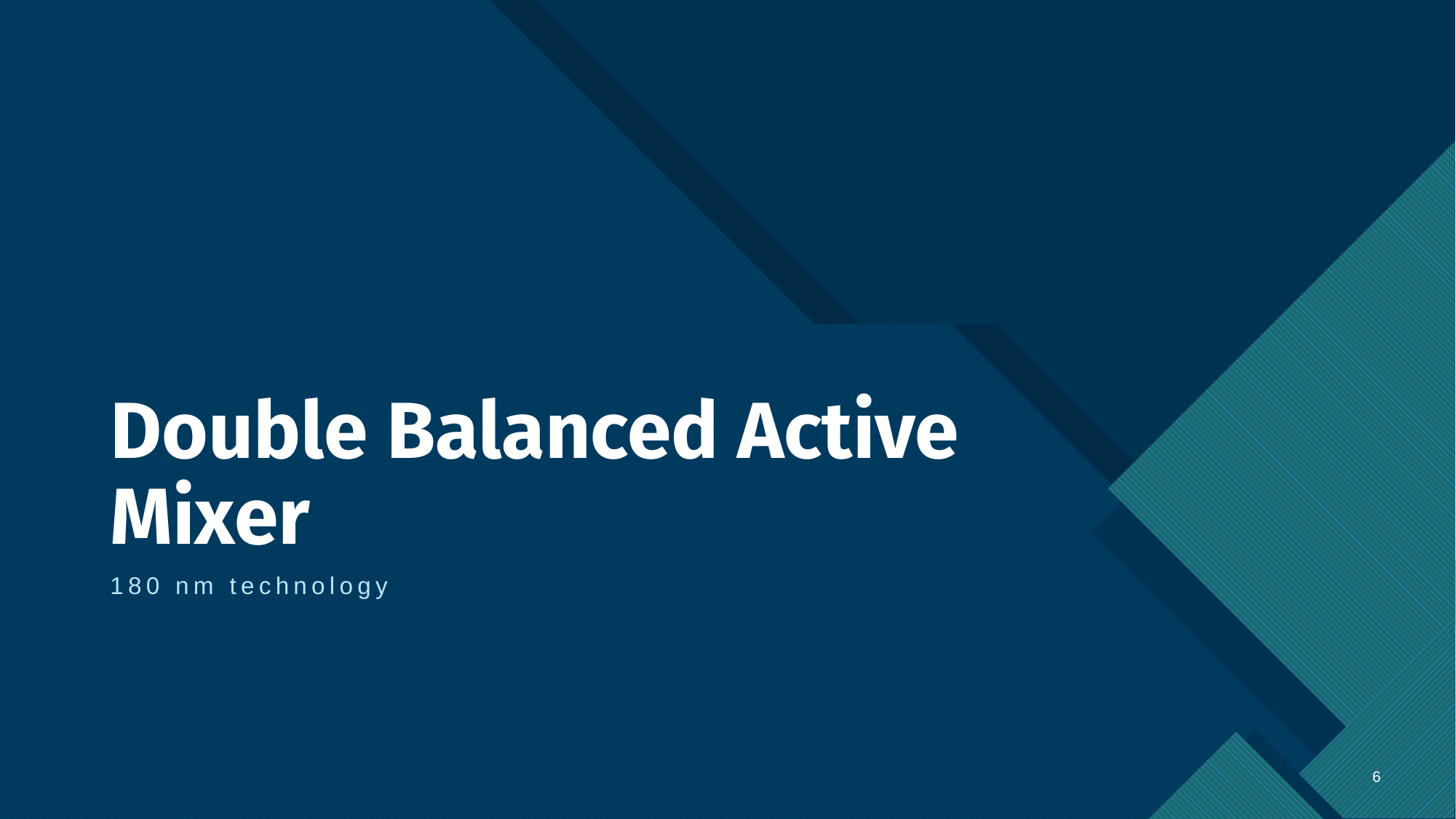

# Double Balanced Active Mixer
180 nm technology
6